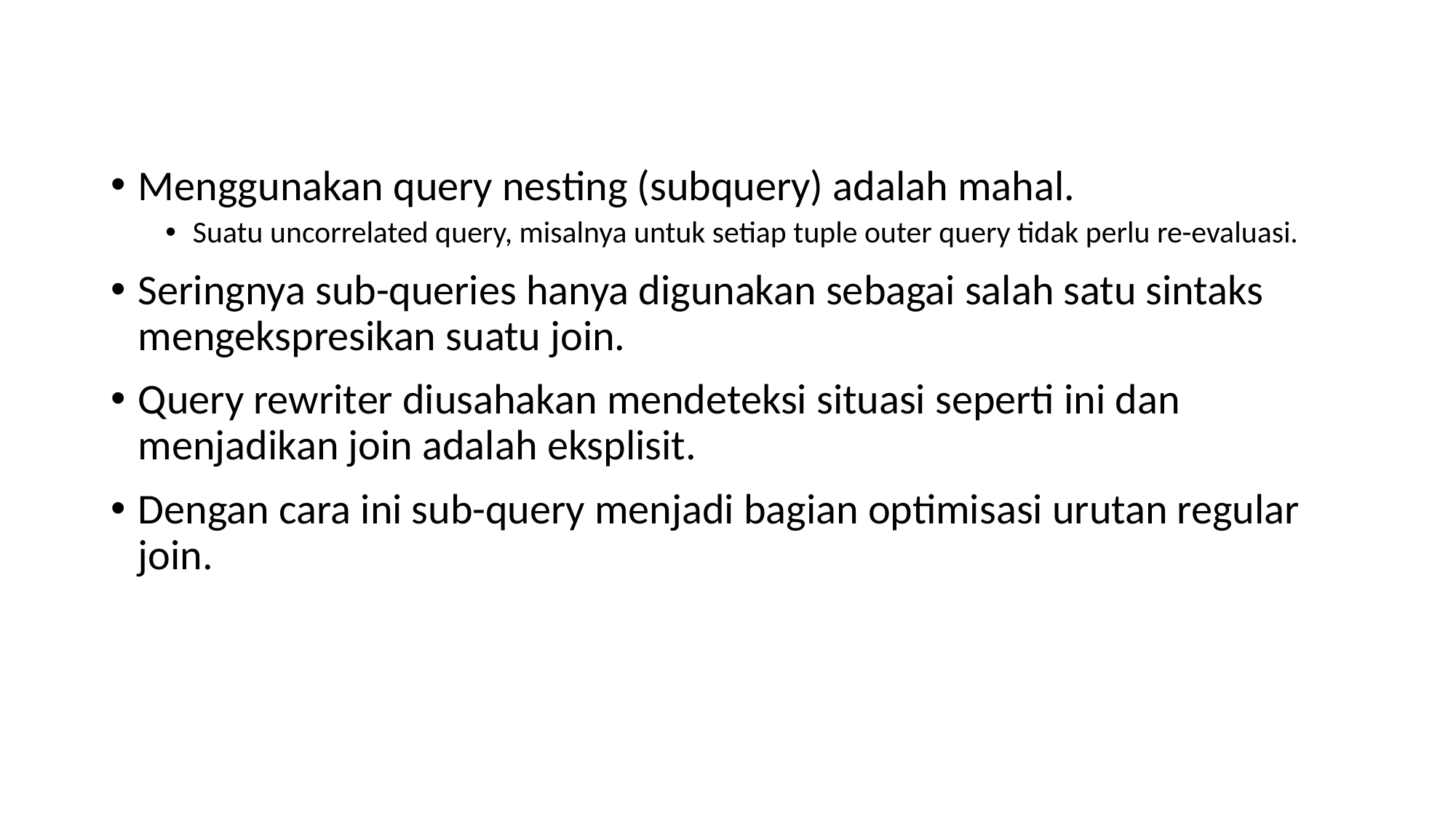

Menggunakan query nesting (subquery) adalah mahal.
Suatu uncorrelated query, misalnya untuk setiap tuple outer query tidak perlu re-evaluasi.
Seringnya sub-queries hanya digunakan sebagai salah satu sintaks mengekspresikan suatu join.
Query rewriter diusahakan mendeteksi situasi seperti ini dan menjadikan join adalah eksplisit.
Dengan cara ini sub-query menjadi bagian optimisasi urutan regular join.